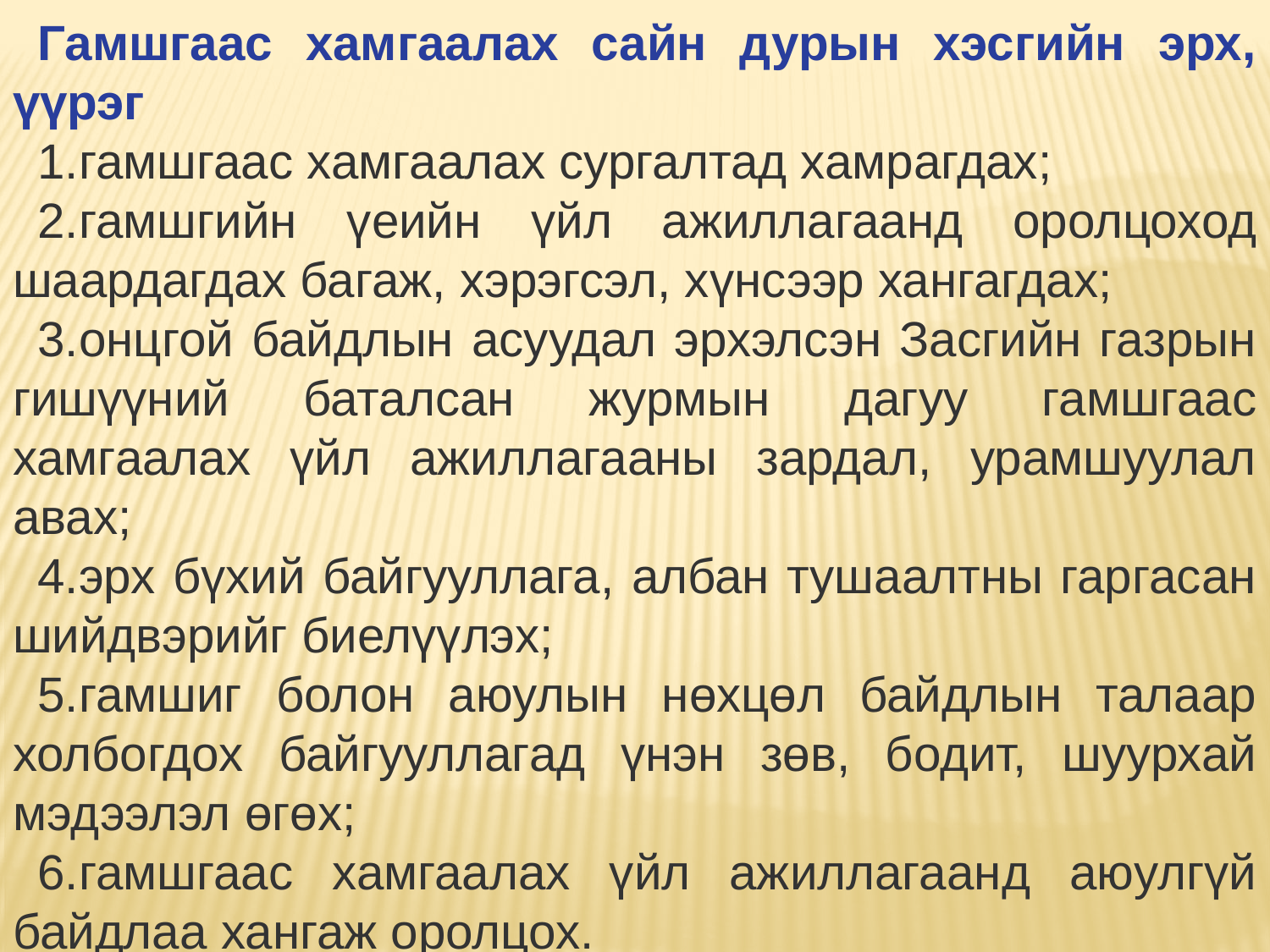

Гамшгаас хамгаалах сайн дурын хэсгийн эрх, үүрэг
1.гамшгаас хамгаалах сургалтад хамрагдах;
2.гамшгийн үеийн үйл ажиллагаанд оролцоход шаардагдах багаж, хэрэгсэл, хүнсээр хангагдах;
3.онцгой байдлын асуудал эрхэлсэн Засгийн газрын гишүүний баталсан журмын дагуу гамшгаас хамгаалах үйл ажиллагааны зардал, урамшуулал авах;
4.эрх бүхий байгууллага, албан тушаалтны гаргасан шийдвэрийг биелүүлэх;
5.гамшиг болон аюулын нөхцөл байдлын талаар холбогдох байгууллагад үнэн зөв, бодит, шуурхай мэдээлэл өгөх;
6.гамшгаас хамгаалах үйл ажиллагаанд аюулгүй байдлаа хангаж оролцох.